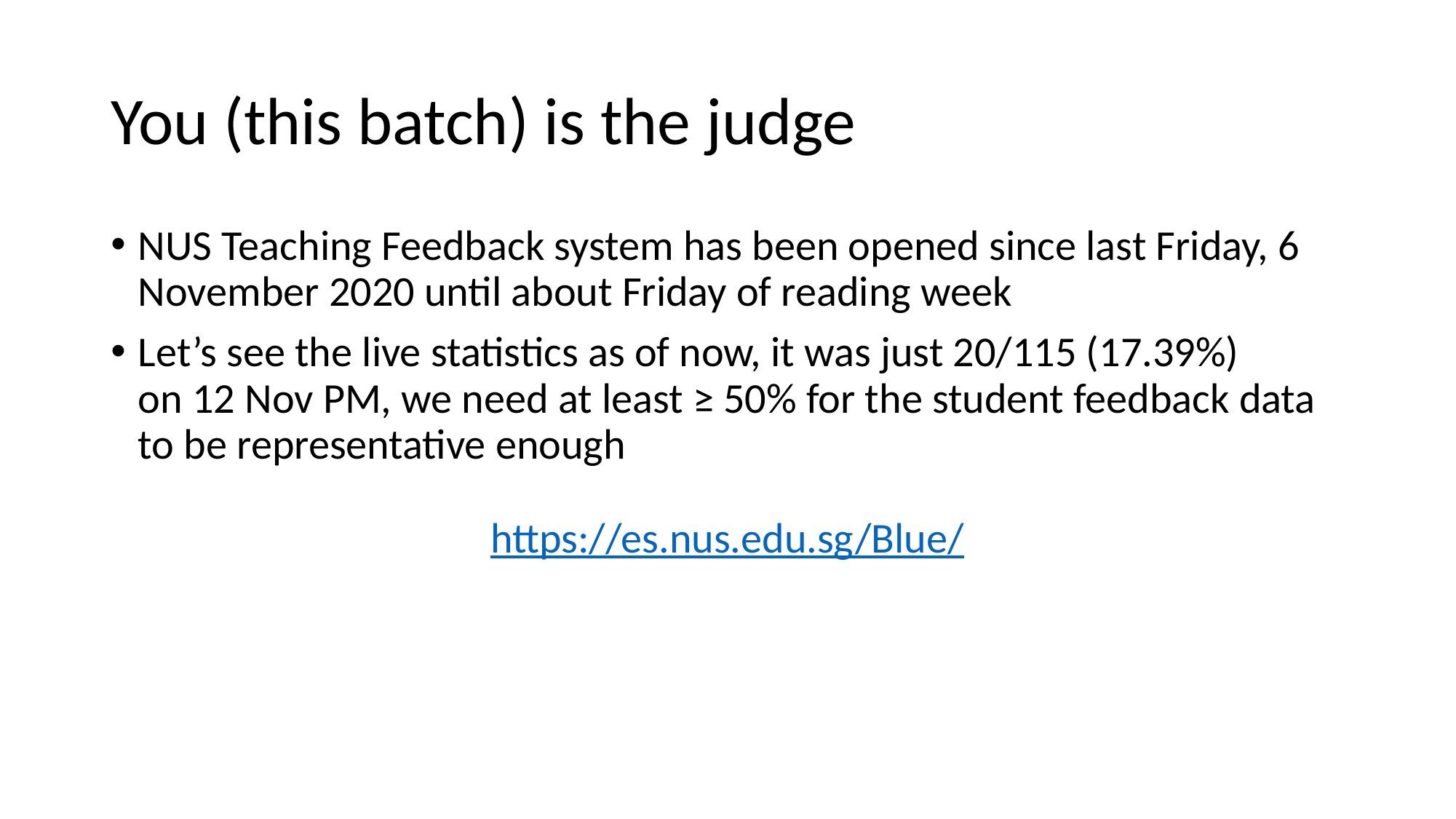

# You (this batch) is the judge
NUS Teaching Feedback system has been opened since last Friday, 6 November 2020 until about Friday of reading week
Let’s see the live statistics as of now, it was just 20/115 (17.39%)
on 12 Nov PM, we need at least ≥ 50% for the student feedback data to be representative enough

https://es.nus.edu.sg/Blue/